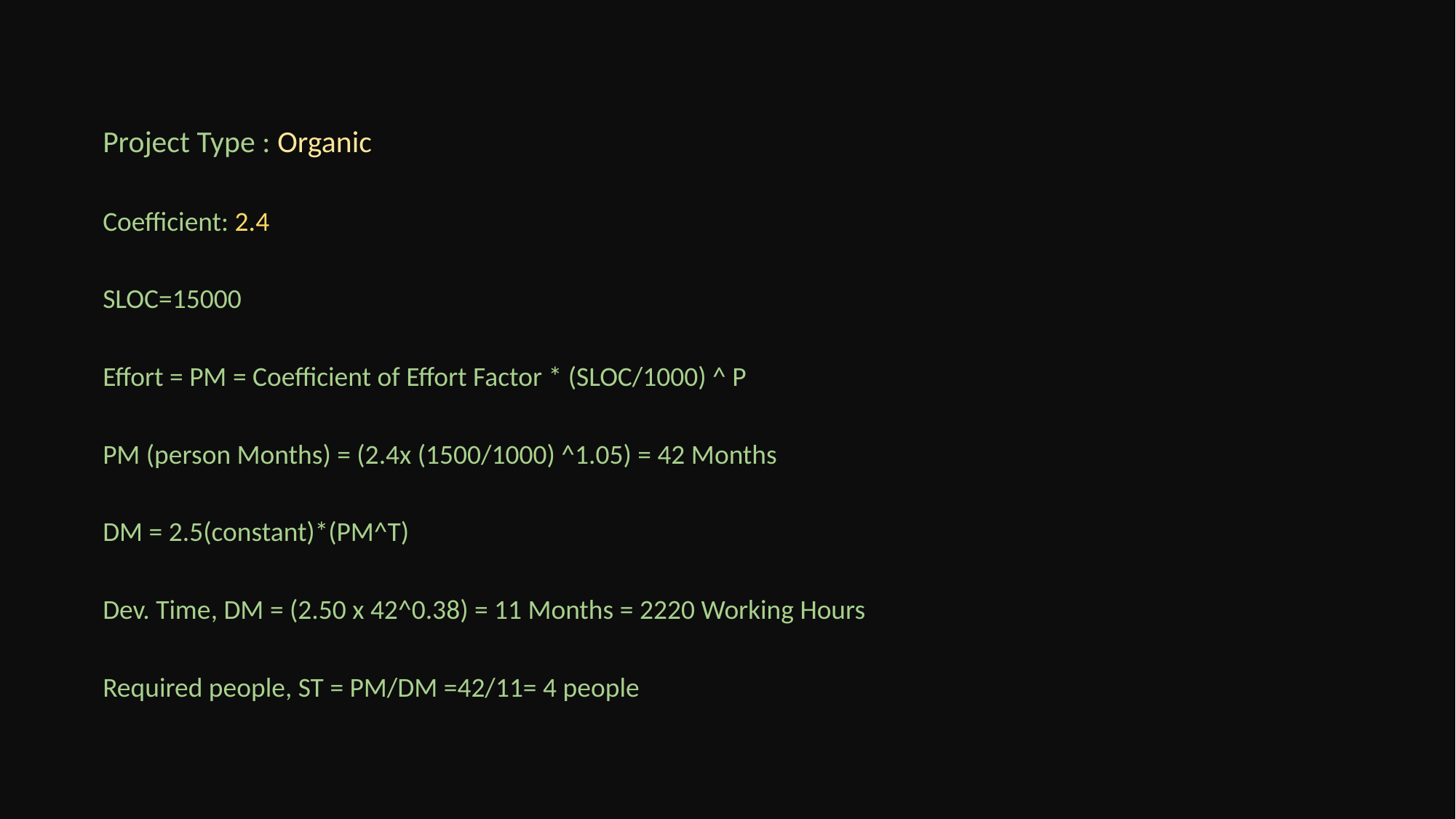

Project Type : Organic
Coefficient: 2.4
SLOC=15000
Effort = PM = Coefficient of Effort Factor * (SLOC/1000) ^ P
PM (person Months) = (2.4x (1500/1000) ^1.05) = 42 Months
DM = 2.5(constant)*(PM^T)
Dev. Time, DM = (2.50 x 42^0.38) = 11 Months = 2220 Working Hours
Required people, ST = PM/DM =42/11= 4 people